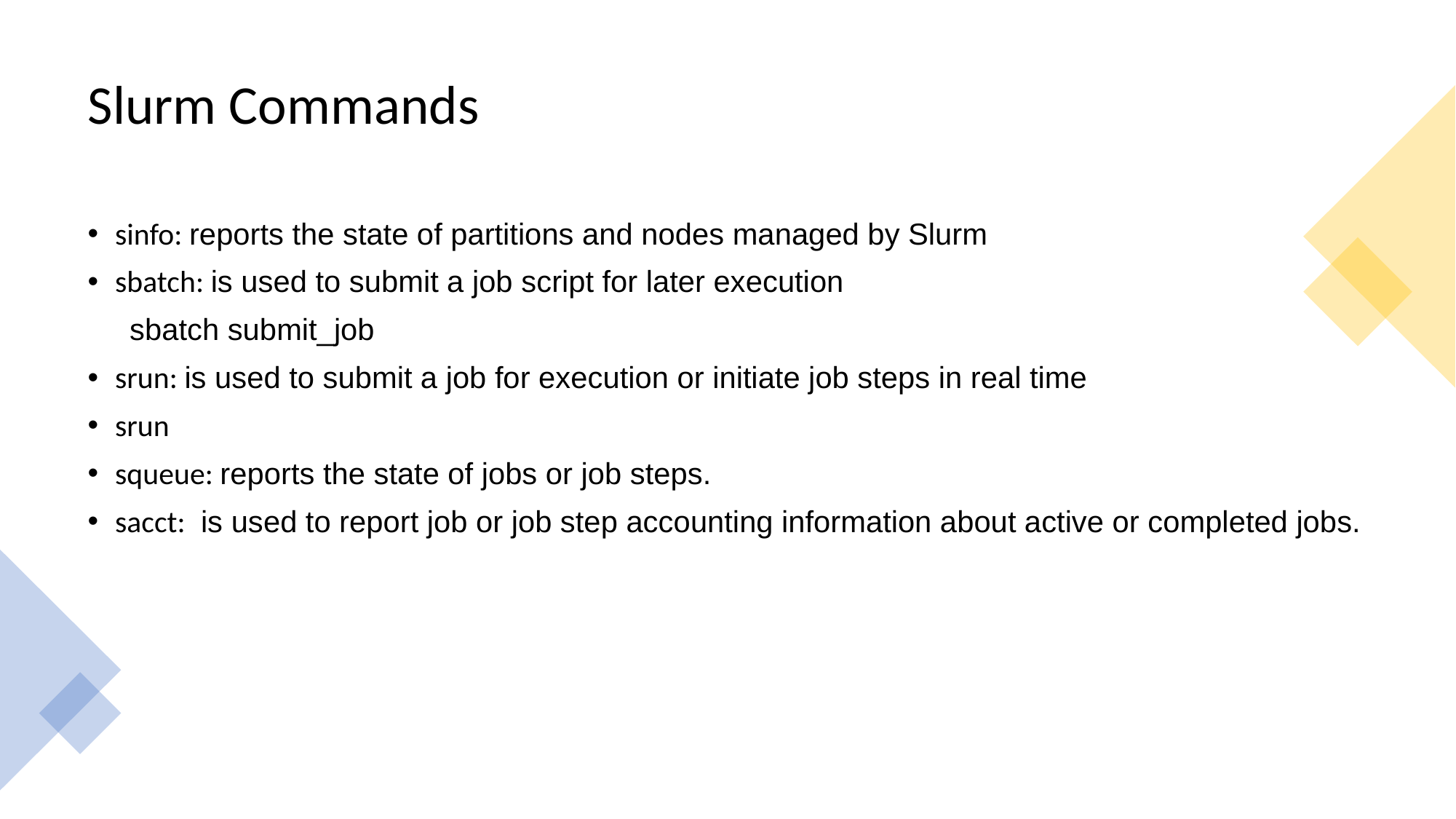

# Slurm Commands

sinfo: reports the state of partitions and nodes managed by Slurm
sbatch: is used to submit a job script for later execution
     sbatch submit_job
srun: is used to submit a job for execution or initiate job steps in real time
srun
squeue: reports the state of jobs or job steps.
sacct:  is used to report job or job step accounting information about active or completed jobs.